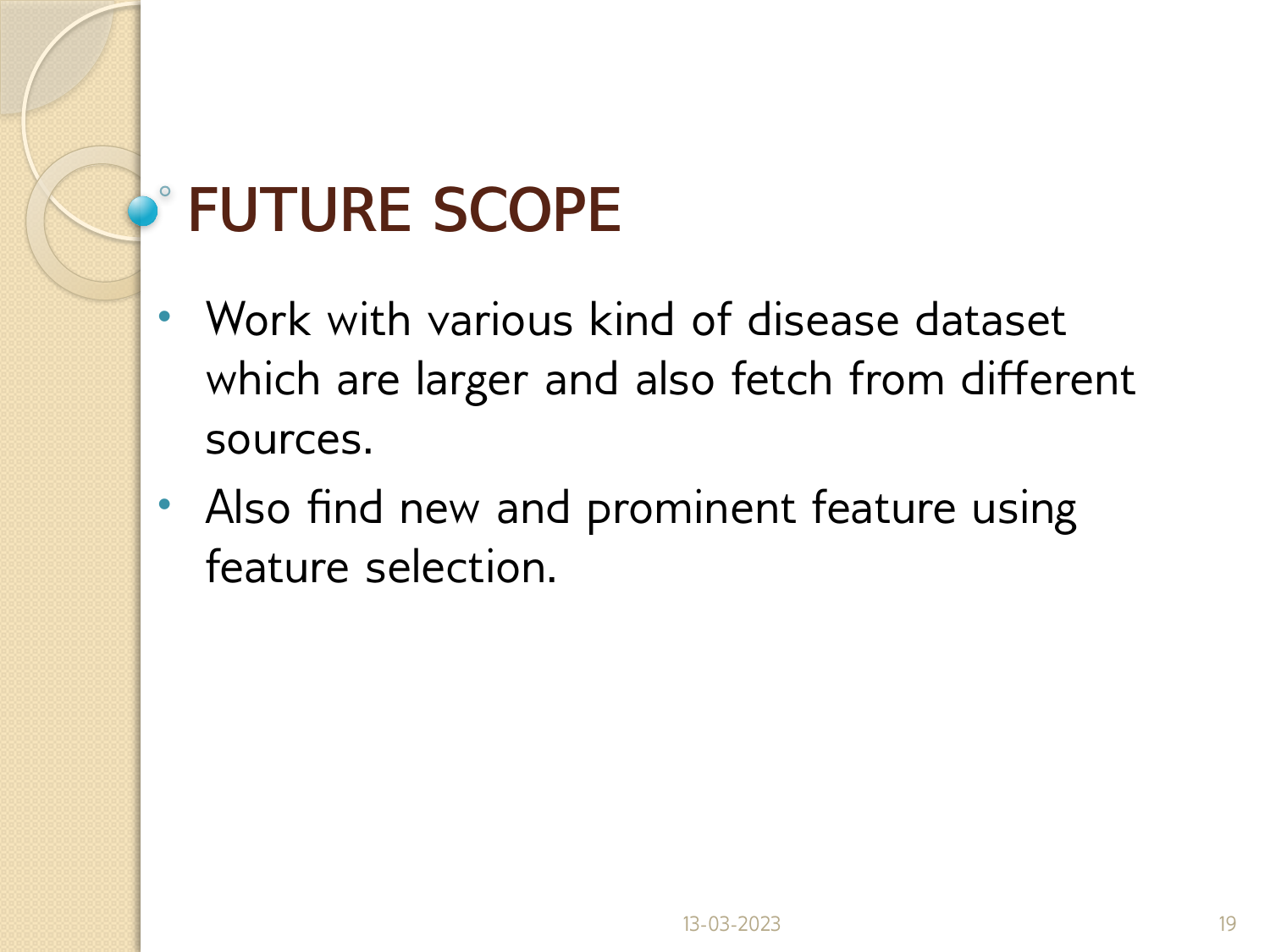

# FUTURE SCOPE
Work with various kind of disease dataset which are larger and also fetch from different sources.
Also find new and prominent feature using feature selection.

13-03-2023
19